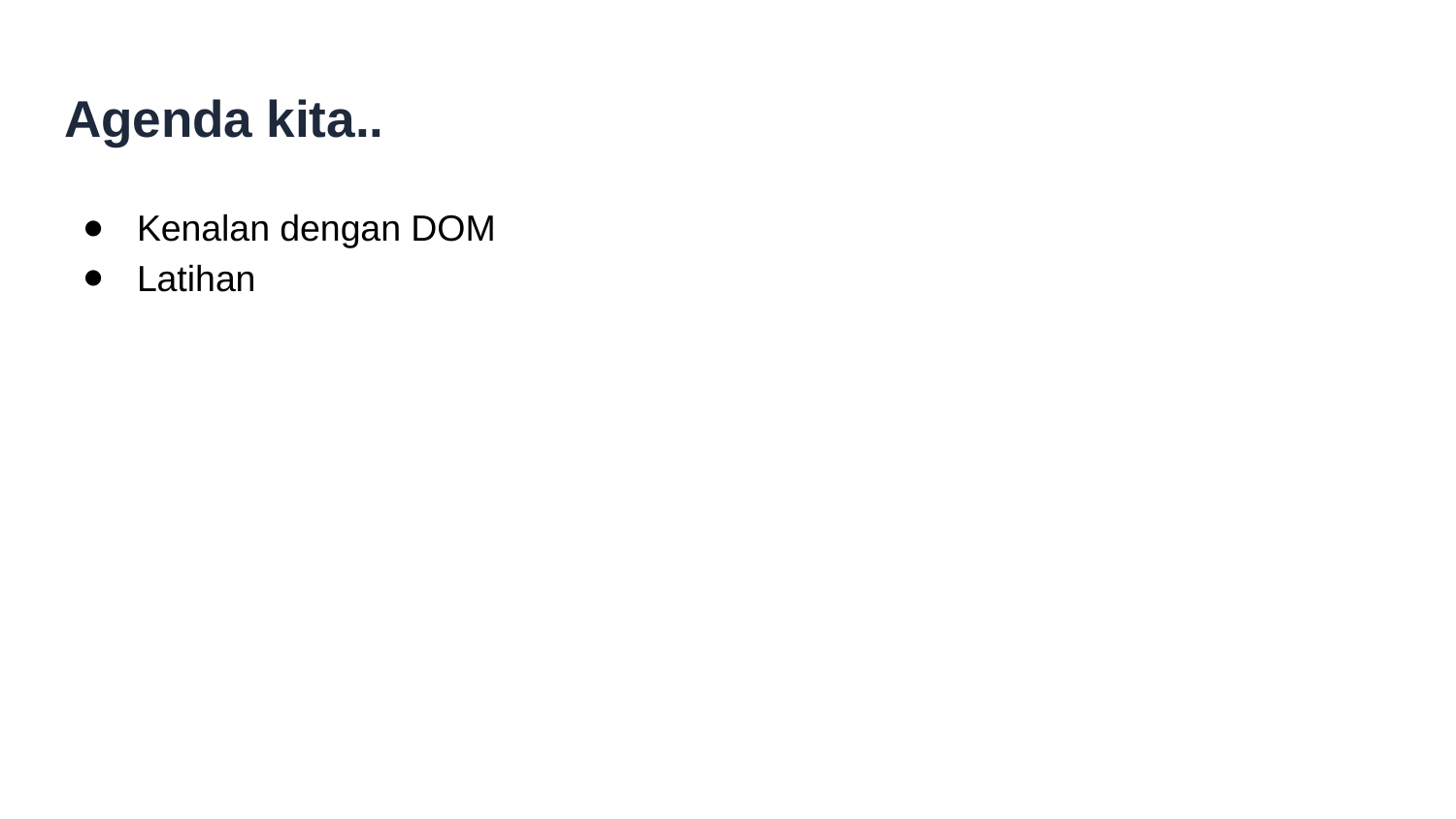

# Agenda kita..
Kenalan dengan DOM
Latihan